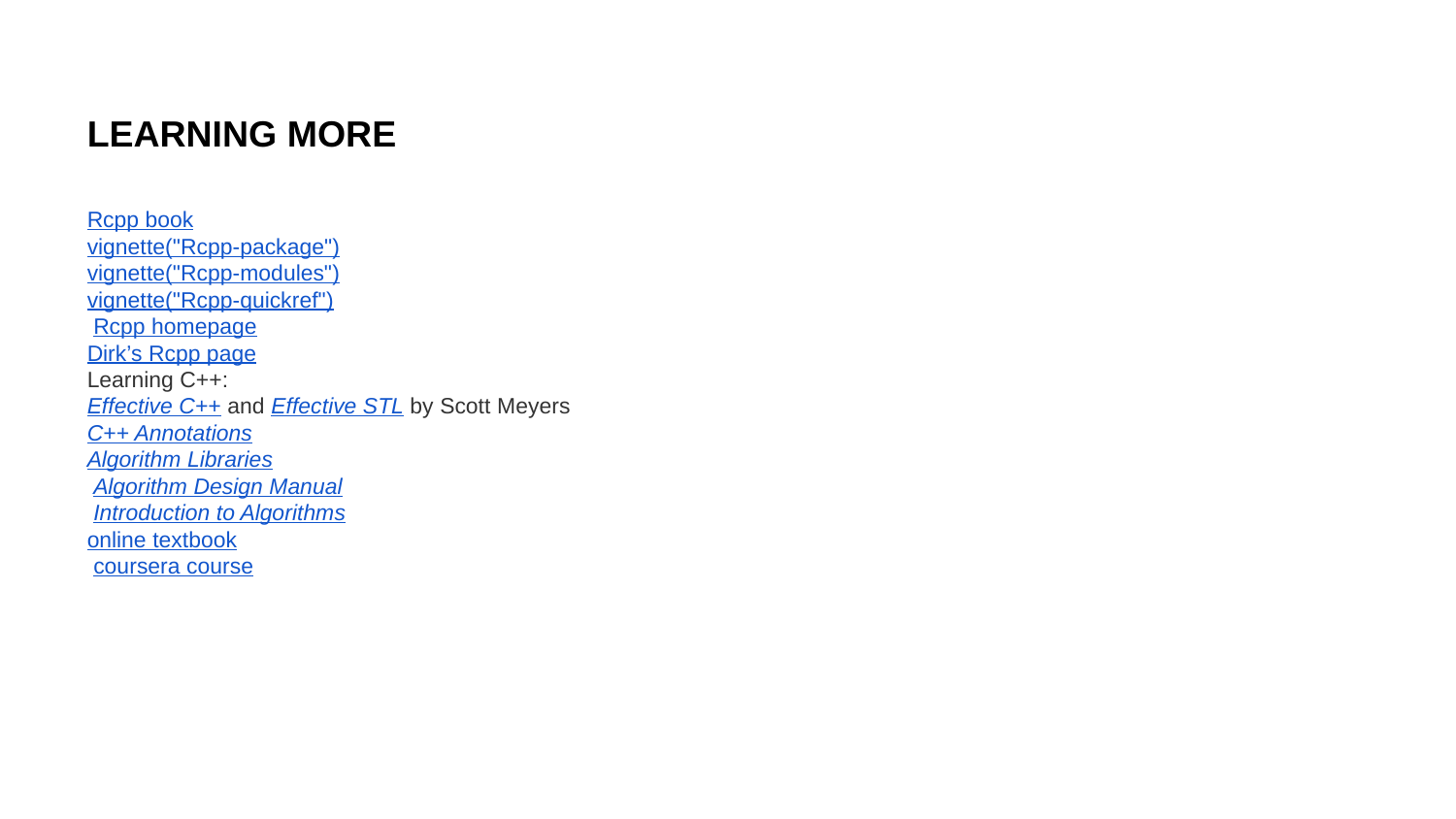

LEARNING MORE
Rcpp book
vignette("Rcpp-package")
vignette("Rcpp-modules")
vignette("Rcpp-quickref")
 Rcpp homepage
Dirk’s Rcpp page
Learning C++:
Effective C++ and Effective STL by Scott Meyers
C++ Annotations
Algorithm Libraries
 Algorithm Design Manual
 Introduction to Algorithms
online textbook
 coursera course